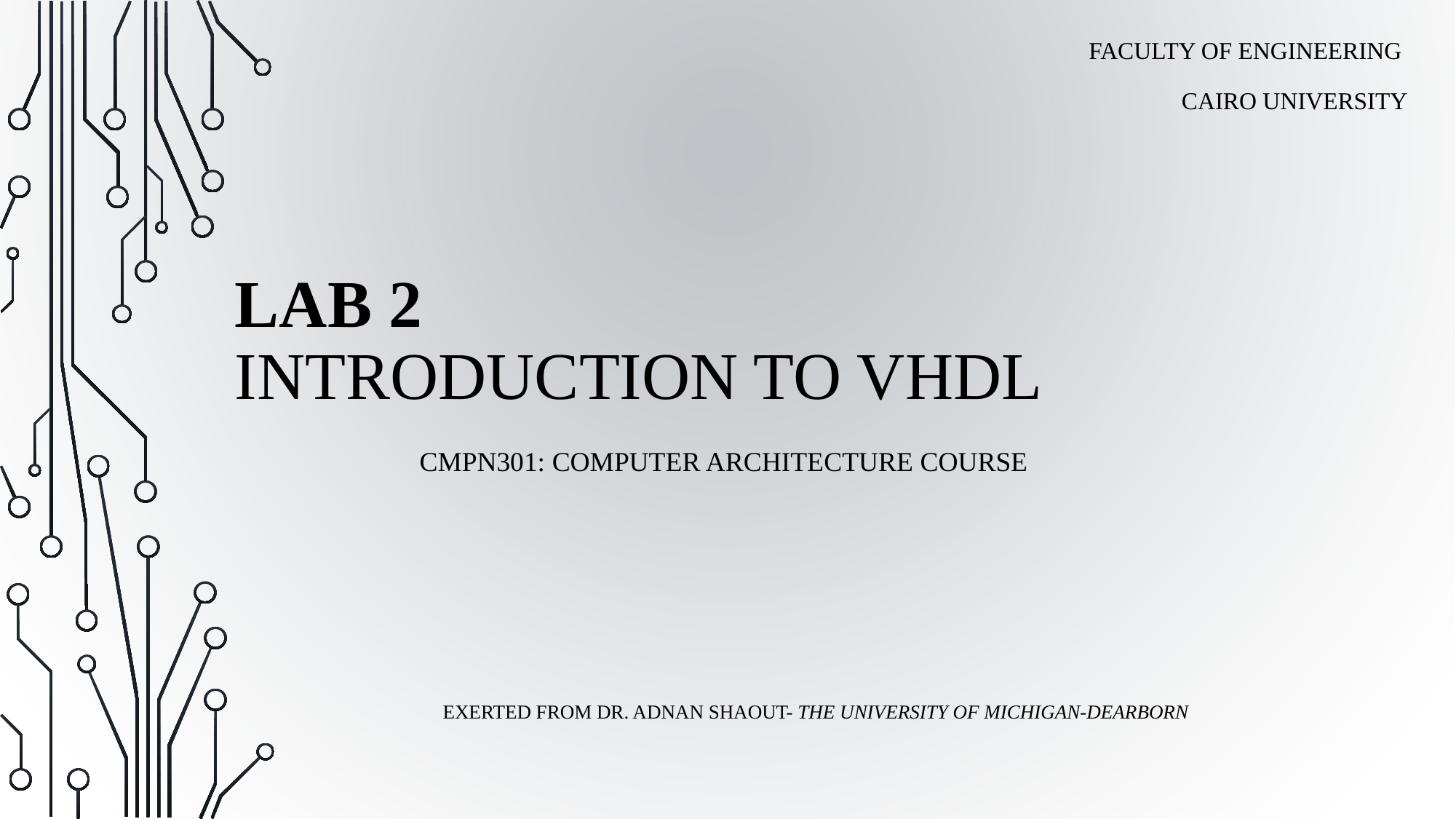

FACULTY OF ENGINEERING
CAIRO UNIVERSITY
# LAB 2 INTRODUCTION TO VHDL
CMPN301: COMPUTER ARCHITECTURE COURSE
EXERTED FROM DR. ADNAN SHAOUT- THE UNIVERSITY OF MICHIGAN-DEARBORN